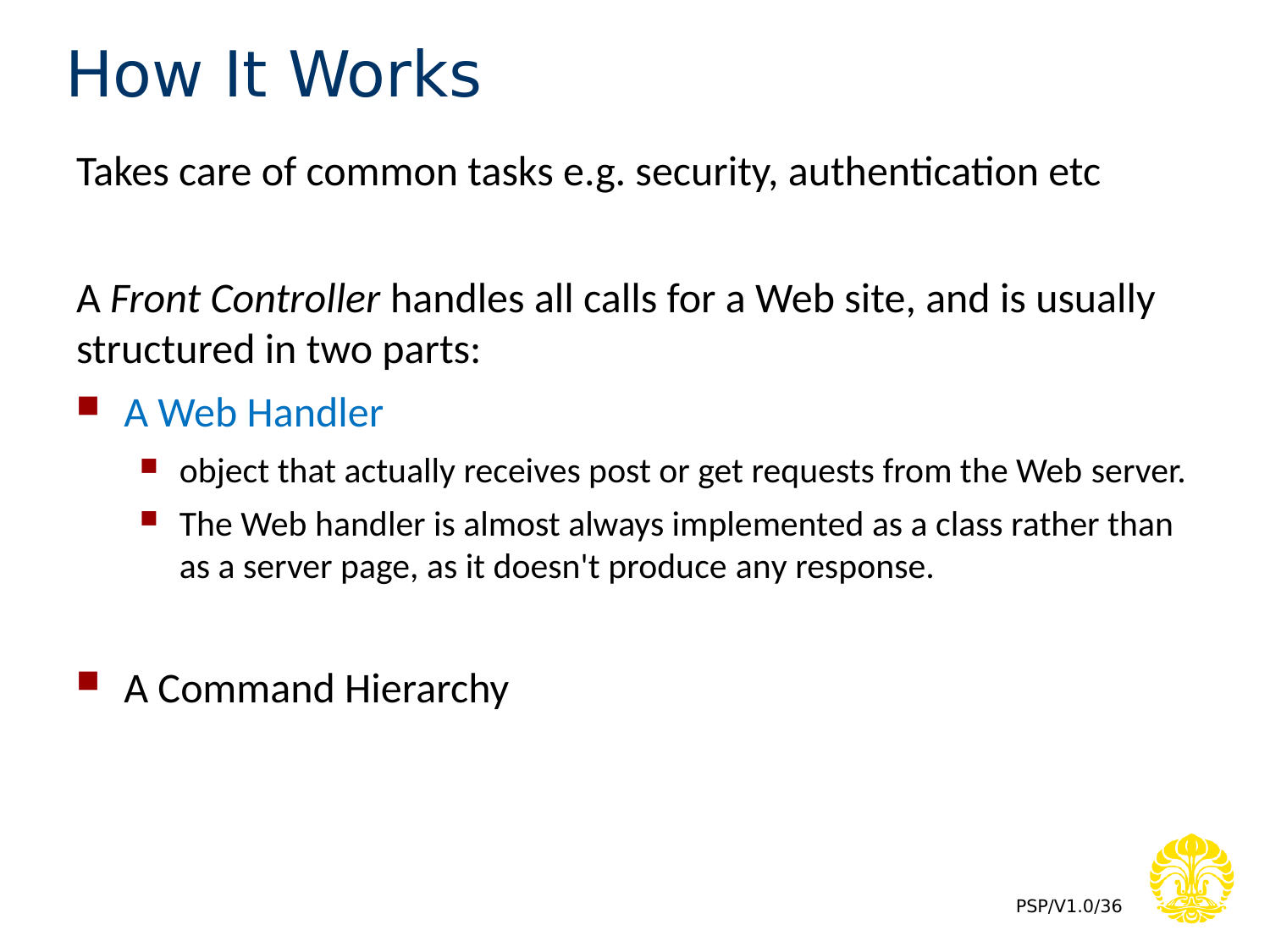

# How It Works
Takes care of common tasks e.g. security, authentication etc

A Front Controller handles all calls for a Web site, and is usually structured in two parts:
A Web Handler
object that actually receives post or get requests from the Web server.
The Web handler is almost always implemented as a class rather than as a server page, as it doesn't produce any response.

A Command Hierarchy